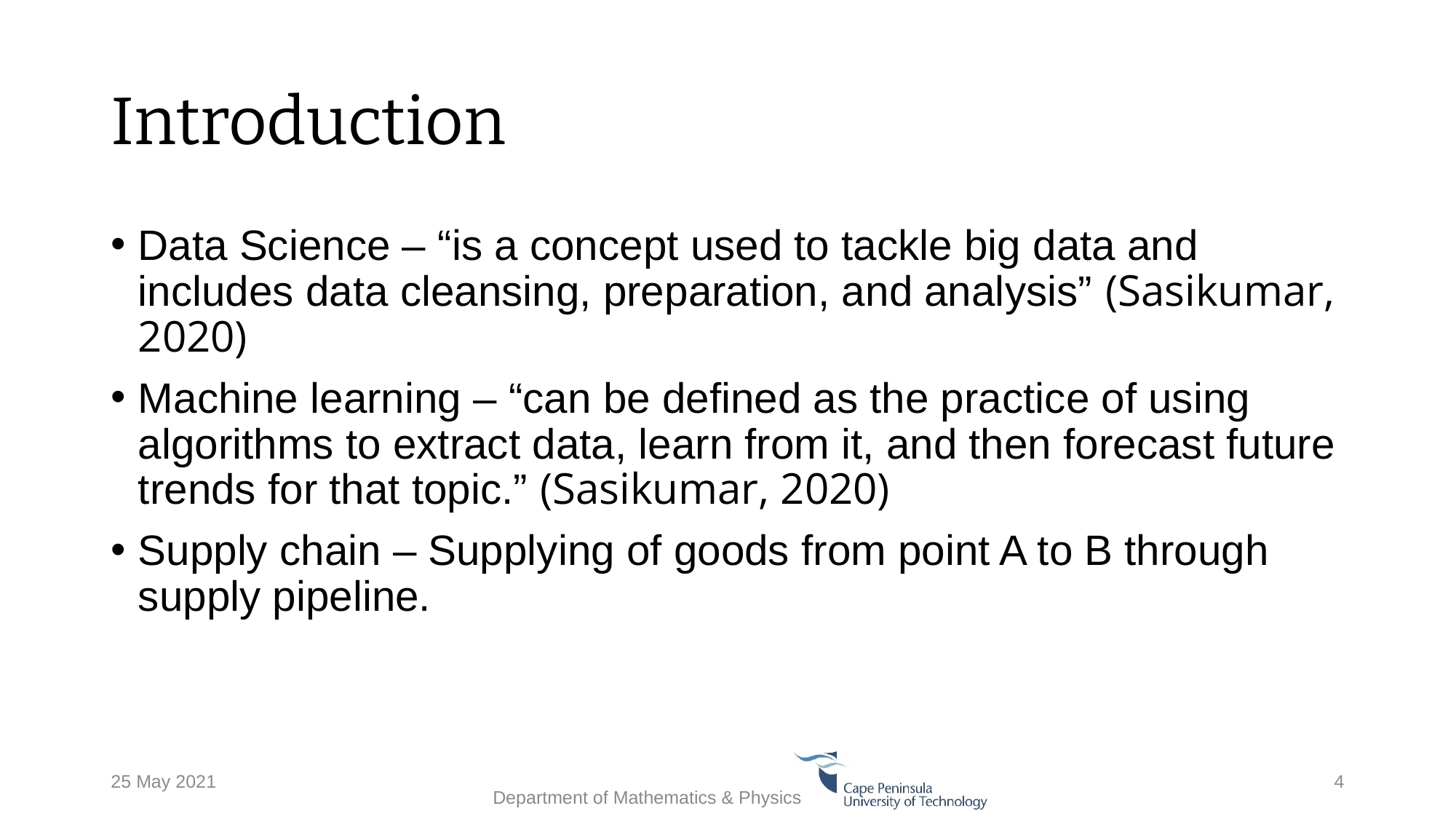

# Introduction
Data Science – “is a concept used to tackle big data and includes data cleansing, preparation, and analysis” (Sasikumar, 2020)
Machine learning – “can be defined as the practice of using algorithms to extract data, learn from it, and then forecast future trends for that topic.” (Sasikumar, 2020)
Supply chain – Supplying of goods from point A to B through supply pipeline.

25 May 2021

Department of Mathematics & Physics
4